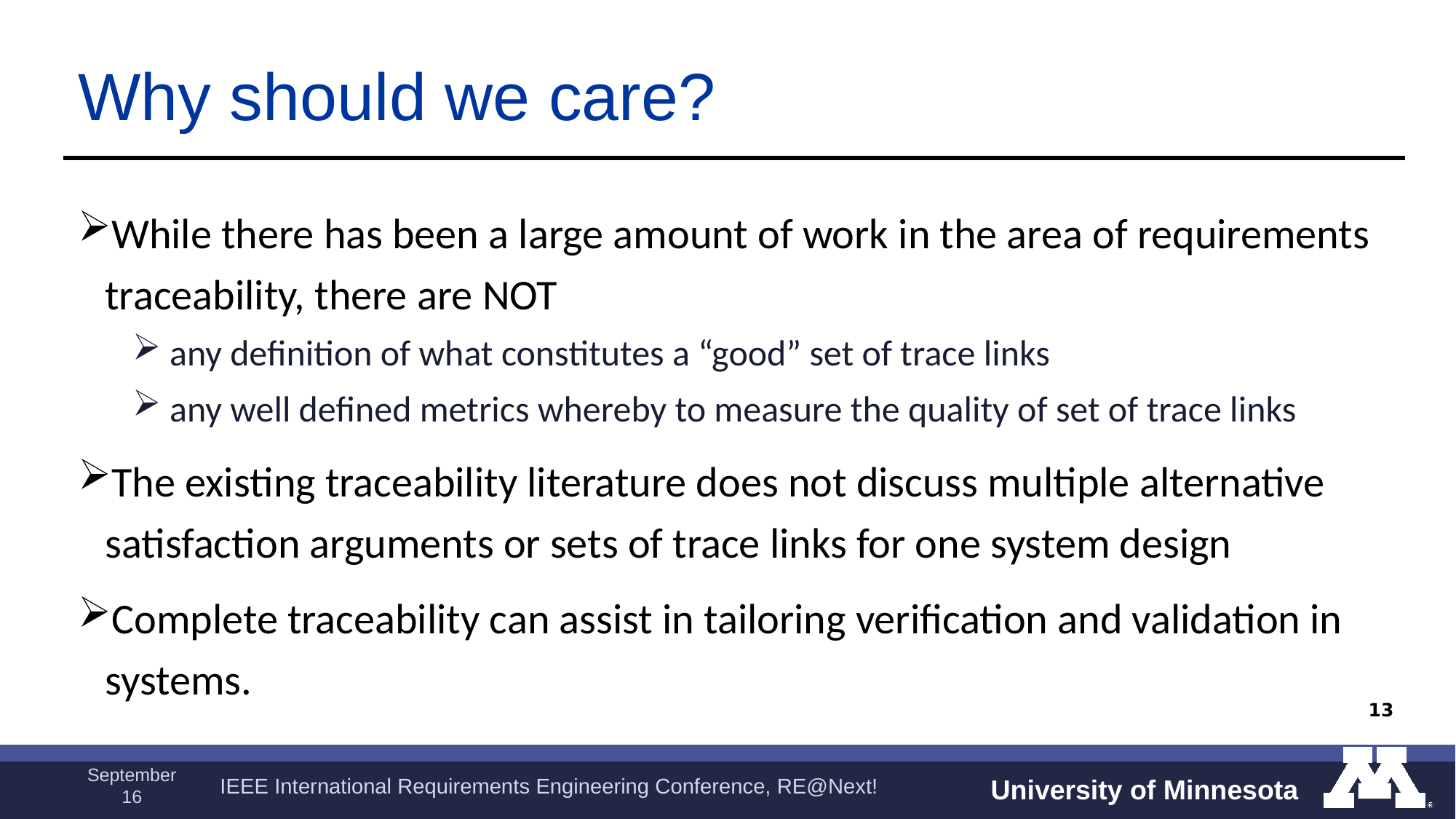

# Why should we care?
While there has been a large amount of work in the area of requirements traceability, there are NOT
 any definition of what constitutes a “good” set of trace links
 any well defined metrics whereby to measure the quality of set of trace links
The existing traceability literature does not discuss multiple alternative satisfaction arguments or sets of trace links for one system design
Complete traceability can assist in tailoring verification and validation in systems.
13
September 16
IEEE International Requirements Engineering Conference, RE@Next!